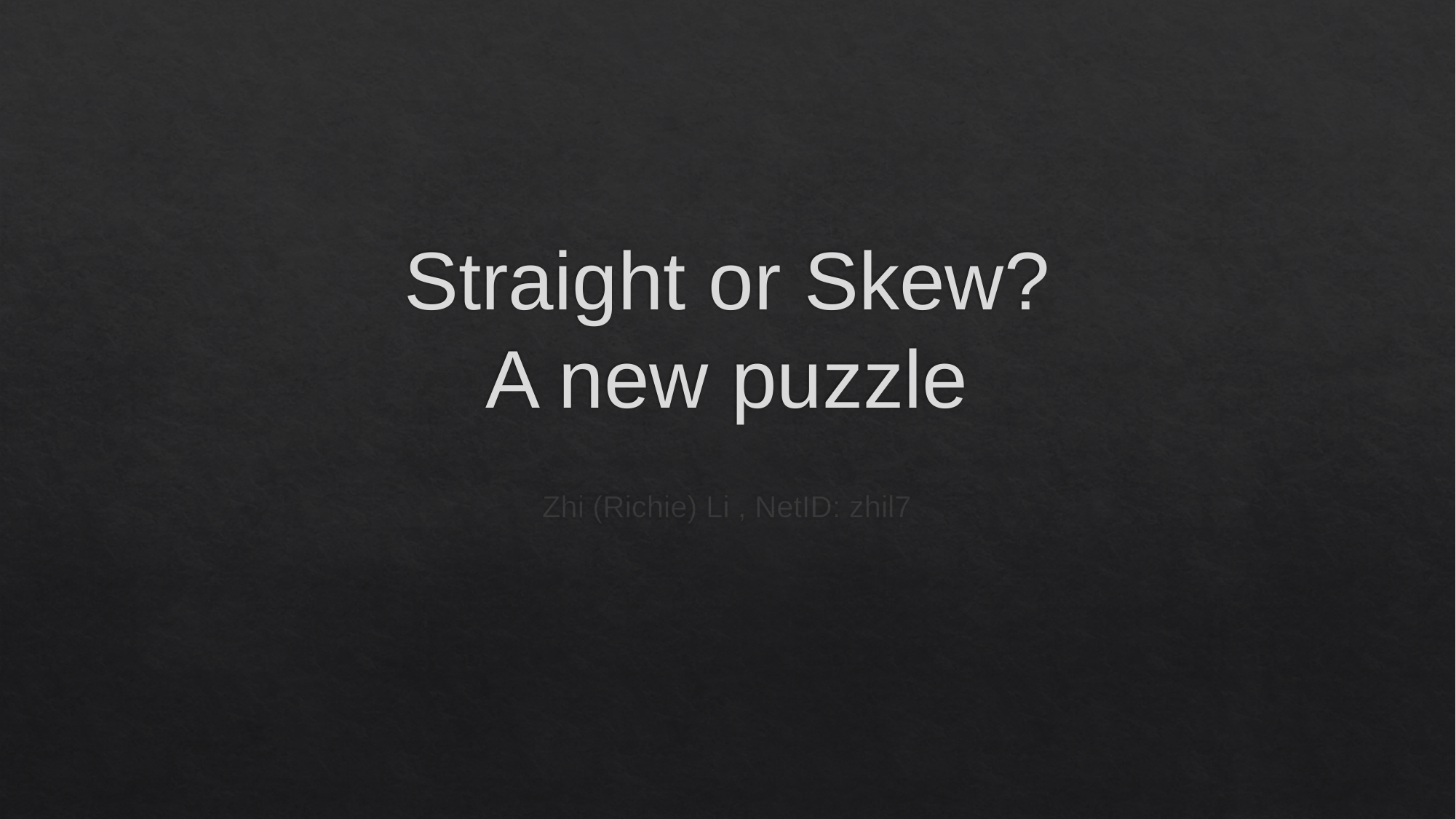

# Straight or Skew? A new puzzle

Zhi (Richie) Li , NetID: zhil7